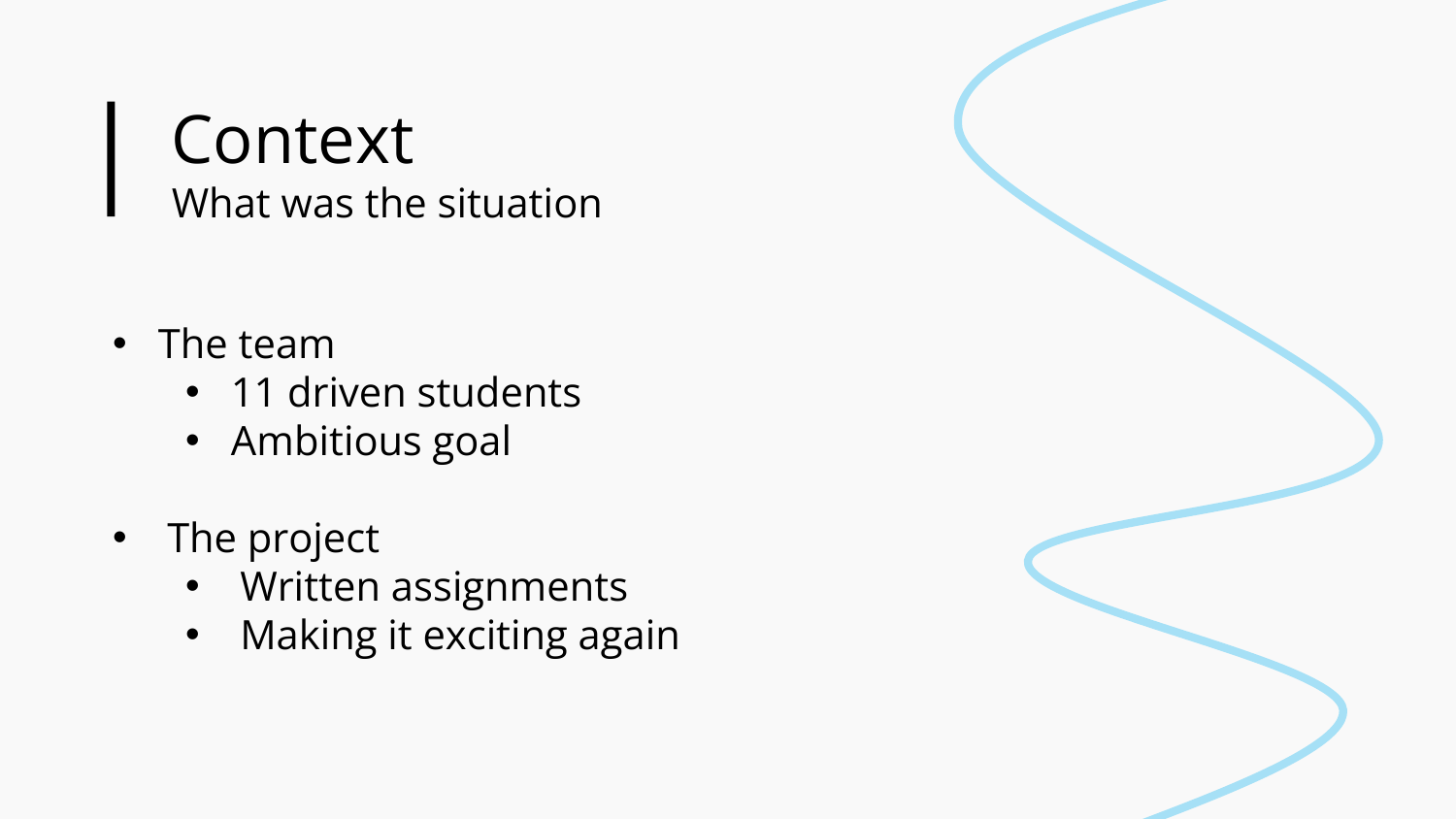

Context

What was the situation
The team
11 driven students
Ambitious goal

The project
Written assignments
Making it exciting again